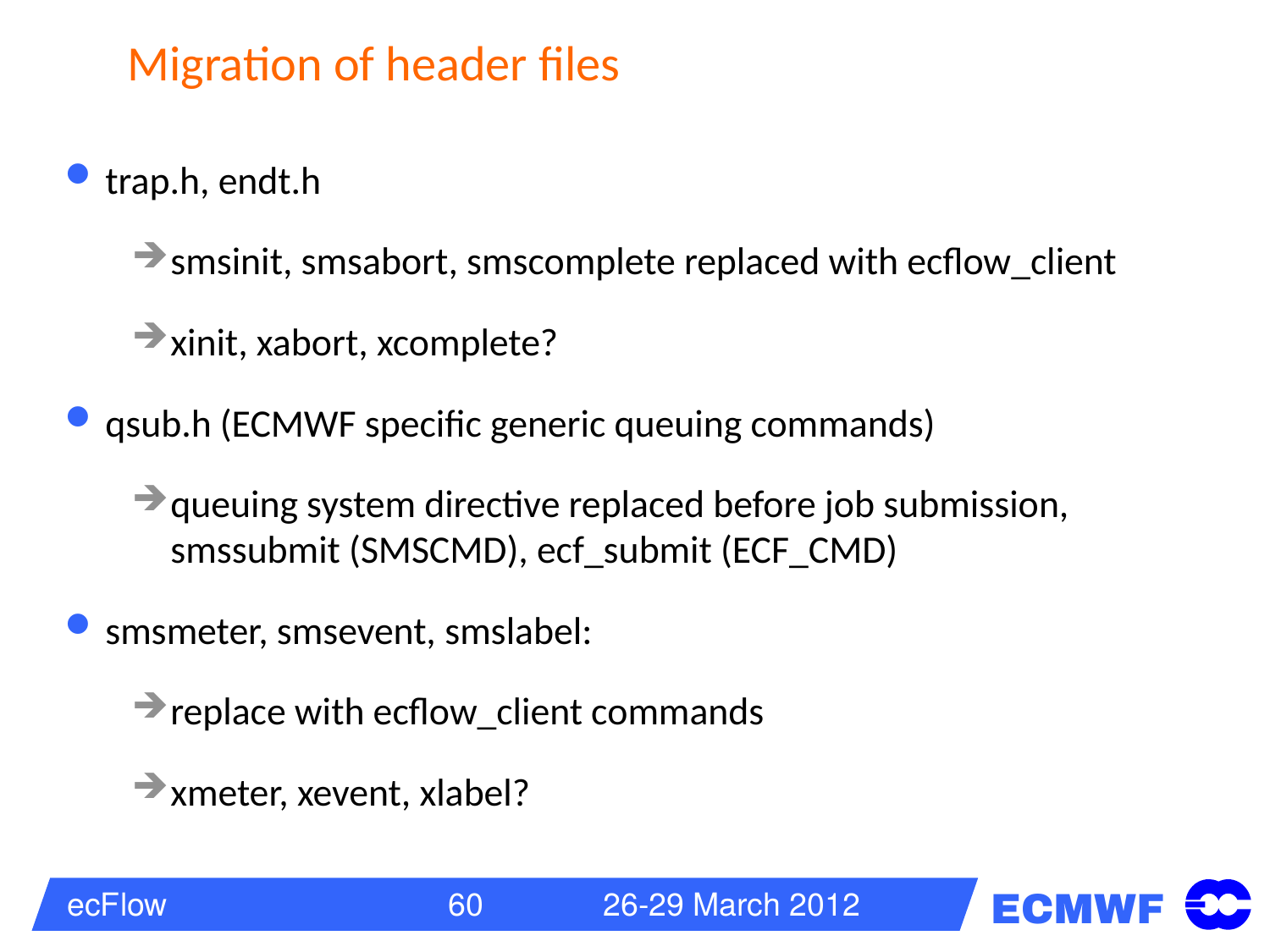

# Migration of header files
trap.h, endt.h
smsinit, smsabort, smscomplete replaced with ecflow_client
xinit, xabort, xcomplete?
qsub.h (ECMWF specific generic queuing commands)
queuing system directive replaced before job submission,   smssubmit (SMSCMD), ecf_submit (ECF_CMD)
smsmeter, smsevent, smslabel:
replace with ecflow_client commands
xmeter, xevent, xlabel?